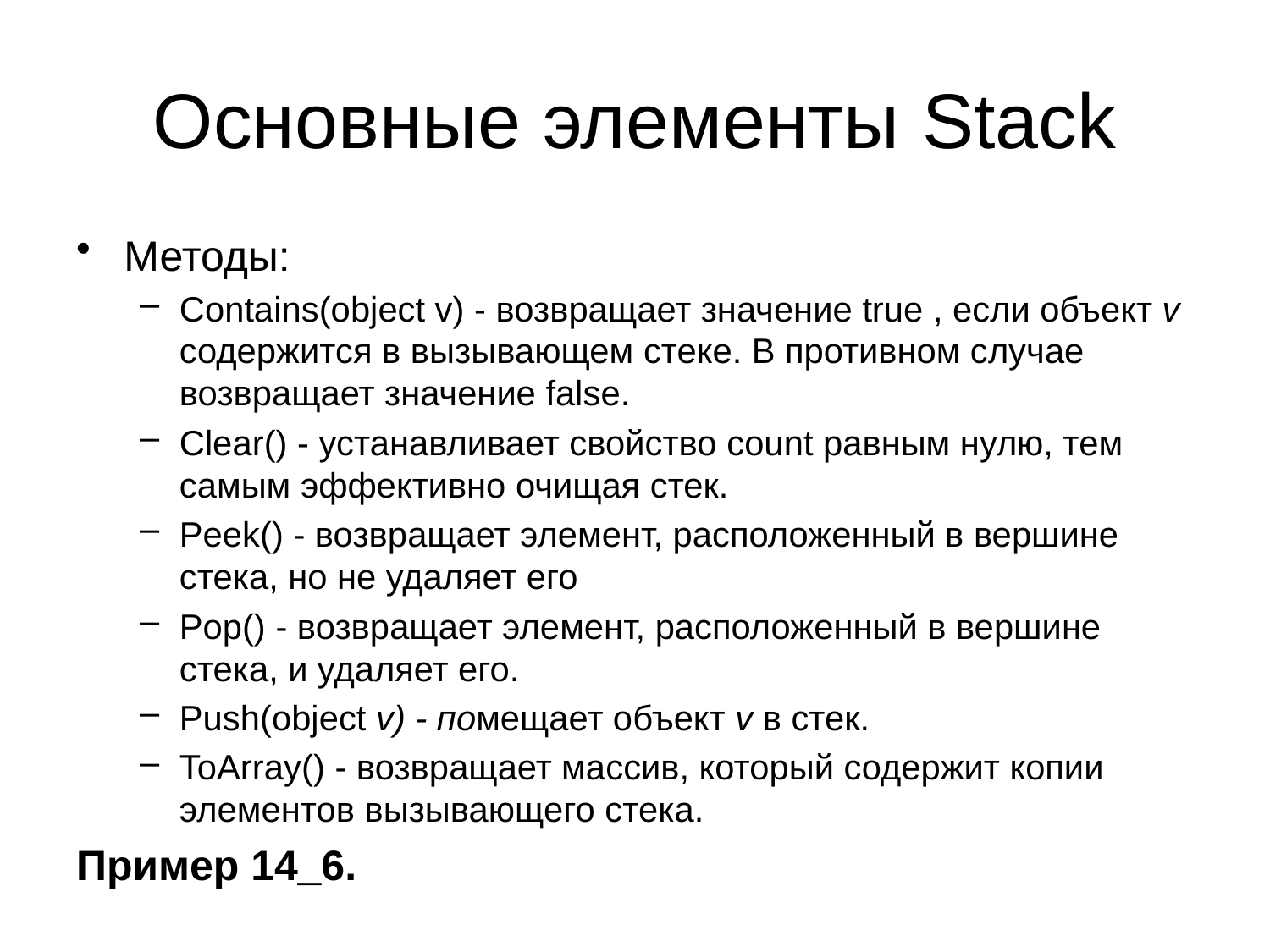

# Основные элементы Stack
Методы:
Contains(object v) - возвращает значение true , если объект v содержится в вызывающем стеке. В противном случае возвращает значение false.
Clear() - устанавливает свойство count равным нулю, тем самым эффективно очищая стек.
Peek() - возвращает элемент, расположенный в вершине стека, но не удаляет его
Pop() - возвращает элемент, расположенный в вершине стека, и удаляет его.
Push(object v) - помещает объект v в стек.
ToArray() - возвращает массив, который содержит копии элементов вызывающего стека.
Пример 14_6.